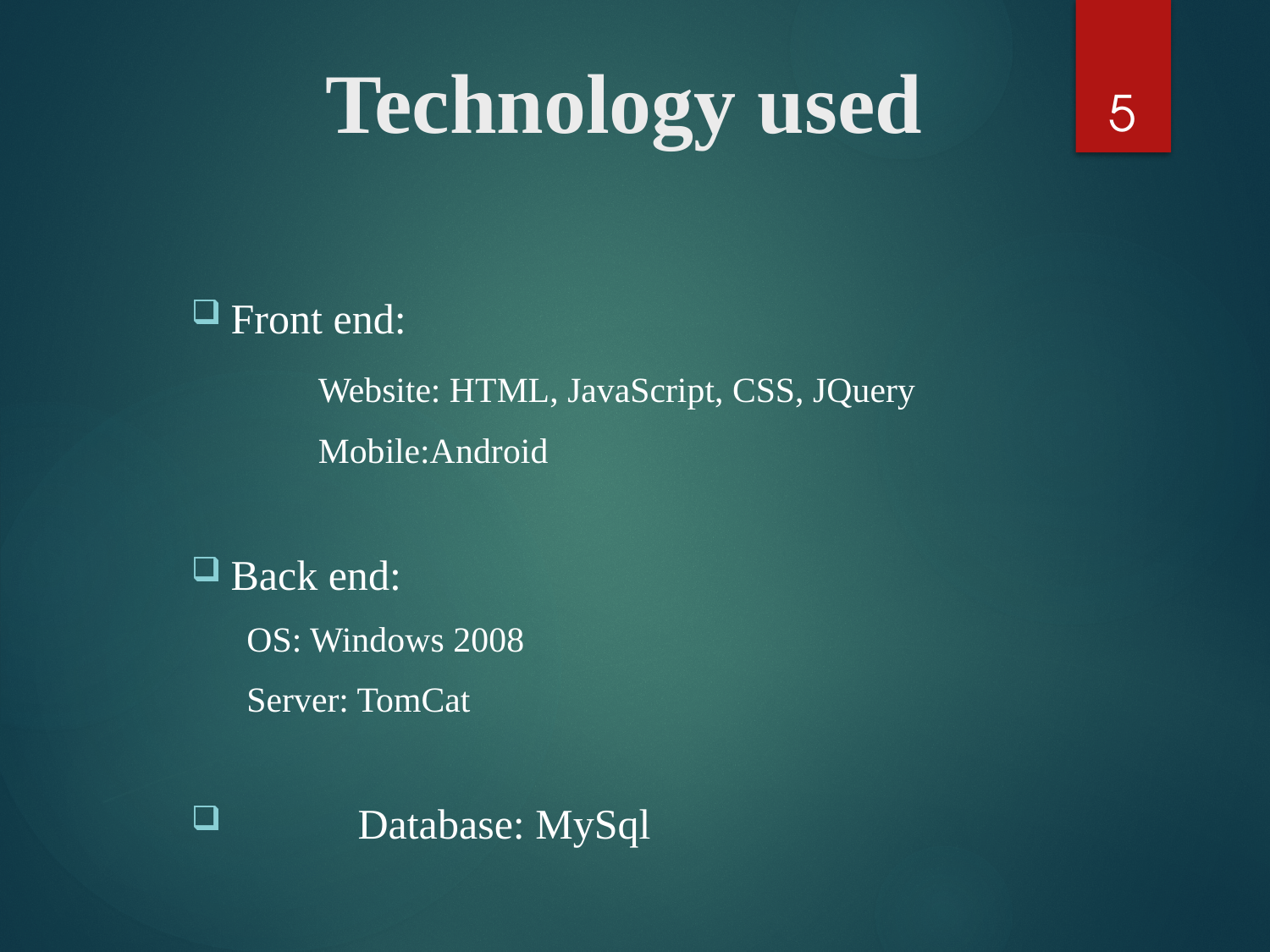

5
# Technology used
Front end:
	Website: HTML, JavaScript, CSS, JQuery
	Mobile:Android

Back end:
OS: Windows 2008
Server: TomCat

	Database: MySql